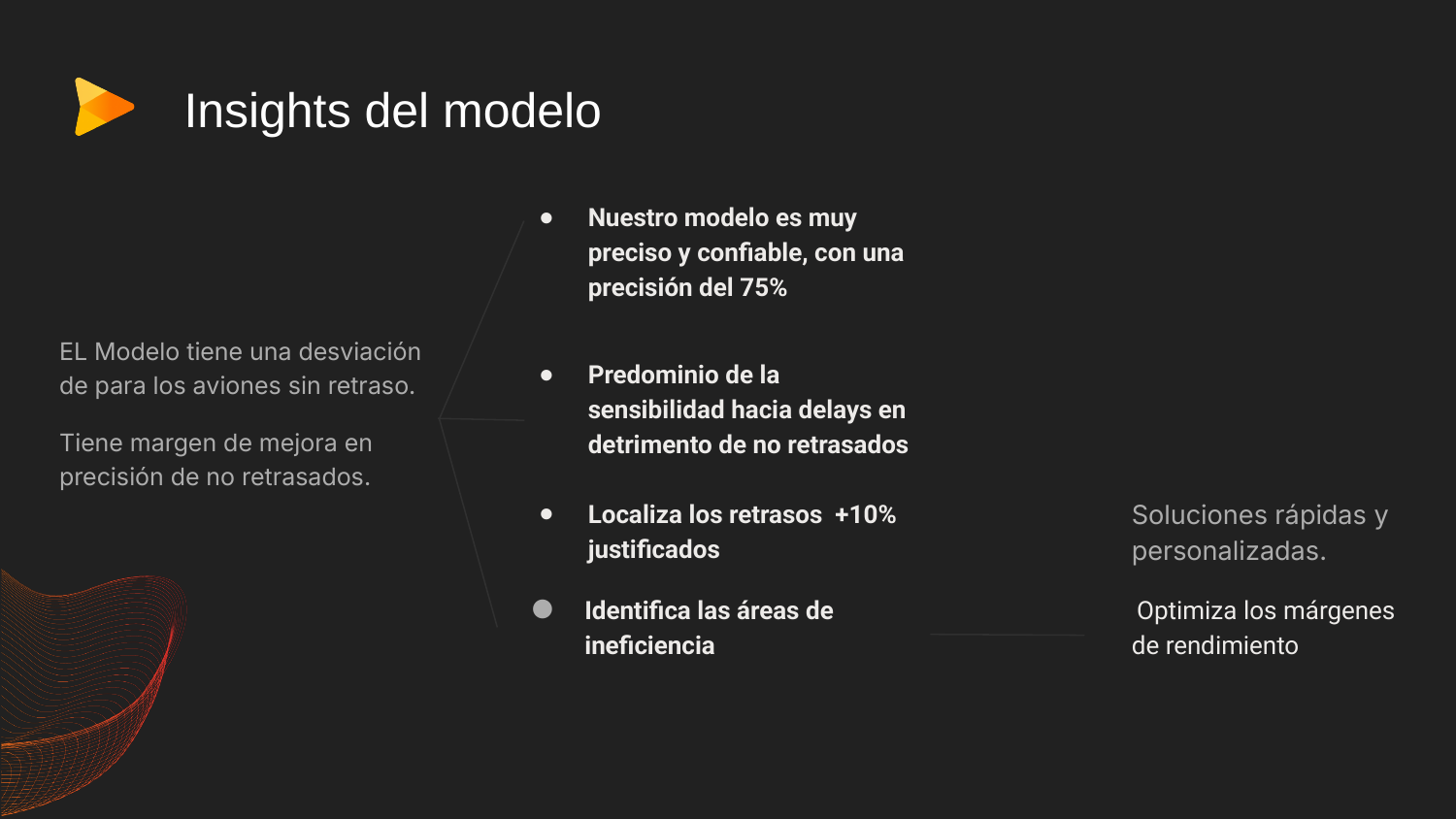

# Insights del modelo
Nuestro modelo es muy preciso y confiable, con una precisión del 75%

EL Modelo tiene una desviación de para los aviones sin retraso.
Tiene margen de mejora en precisión de no retrasados.

Predominio de la sensibilidad hacia delays en detrimento de no retrasados
Localiza los retrasos  +10% justificados

Soluciones rápidas y personalizadas.
 Optimiza los márgenes de rendimiento

Identifica las áreas de ineficiencia